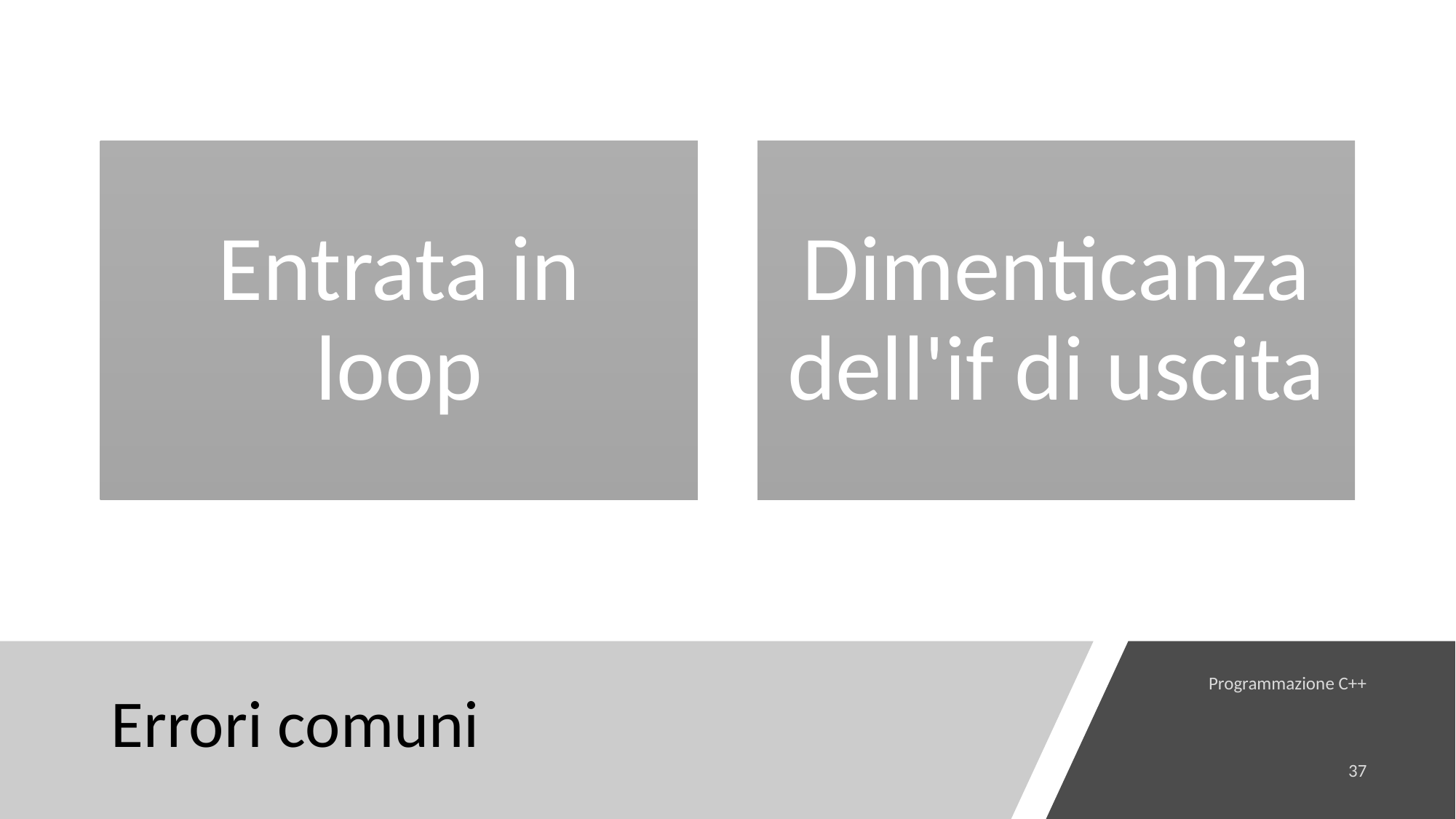

Entrata in loop
Dimenticanza dell'if di uscita

# Errori comuni
Programmazione C++
37